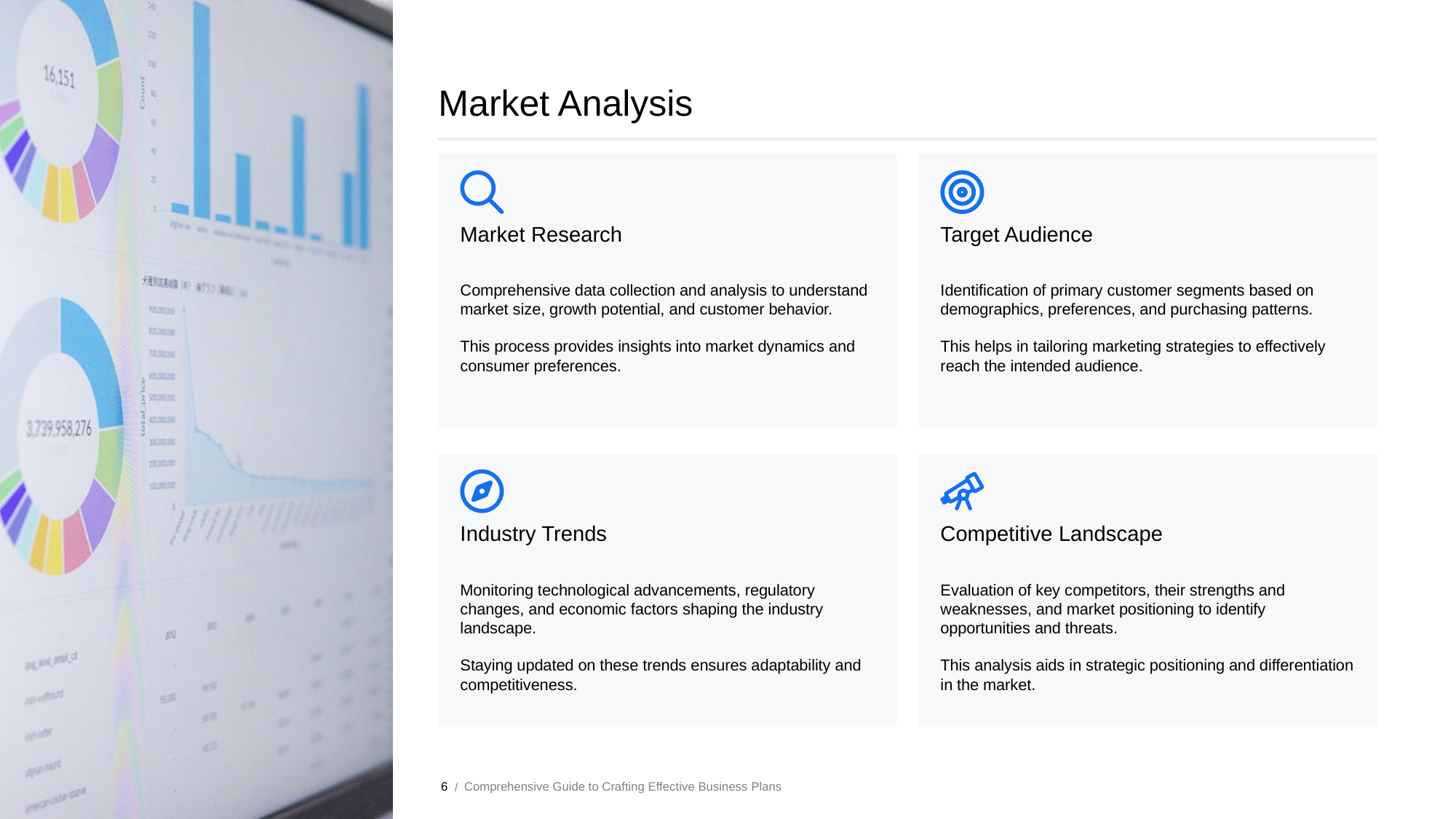

Market Analysis

Market Research
Target Audience
Comprehensive data collection and analysis to understand market size, growth potential, and customer behavior.
This process provides insights into market dynamics and consumer preferences.
Identification of primary customer segments based on demographics, preferences, and purchasing patterns.
This helps in tailoring marketing strategies to effectively reach the intended audience.

Industry Trends
Competitive Landscape
Monitoring technological advancements, regulatory changes, and economic factors shaping the industry landscape.
Staying updated on these trends ensures adaptability and competitiveness.
Evaluation of key competitors, their strengths and weaknesses, and market positioning to identify opportunities and threats.
This analysis aids in strategic positioning and differentiation in the market.

6
Comprehensive Guide to Crafting Effective Business Plans
 /